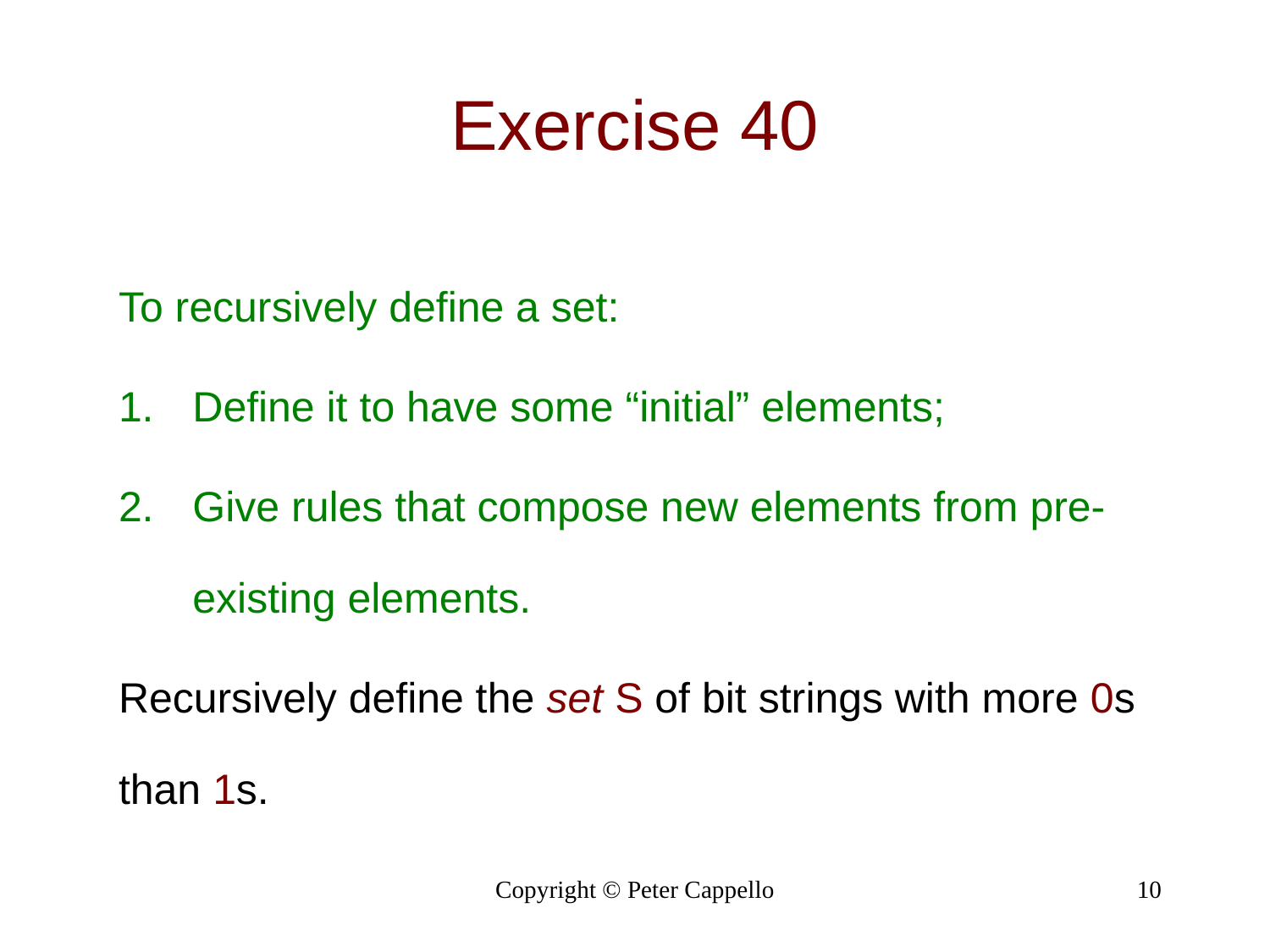

# Exercise 40
To recursively define a set:
Define it to have some “initial” elements;
Give rules that compose new elements from pre-existing elements.
Recursively define the set S of bit strings with more 0s than 1s.
Copyright © Peter Cappello
10